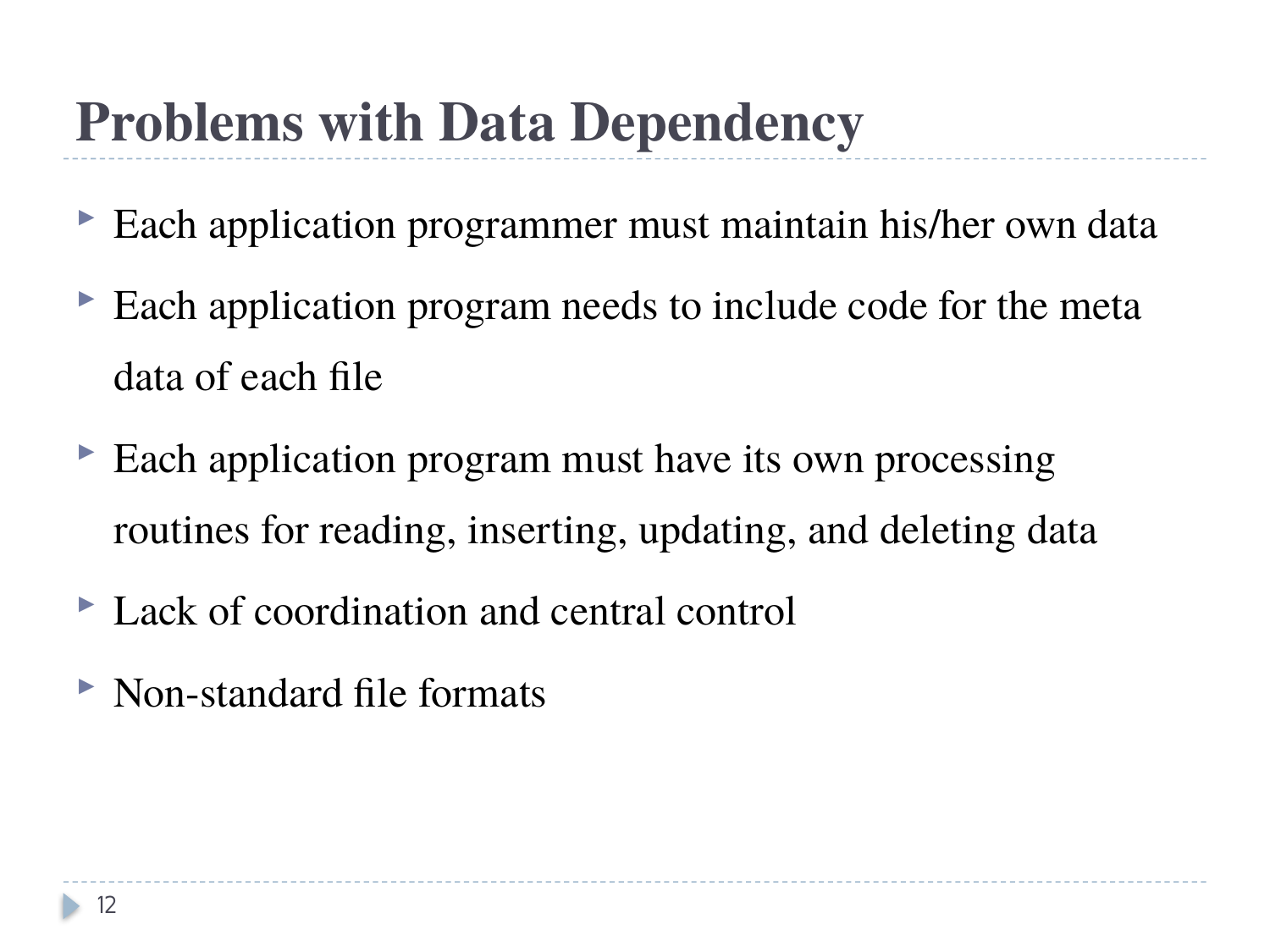

# Problems with Data Dependency
Each application programmer must maintain his/her own data
Each application program needs to include code for the meta data of each file
Each application program must have its own processing routines for reading, inserting, updating, and deleting data
Lack of coordination and central control
Non-standard file formats

12